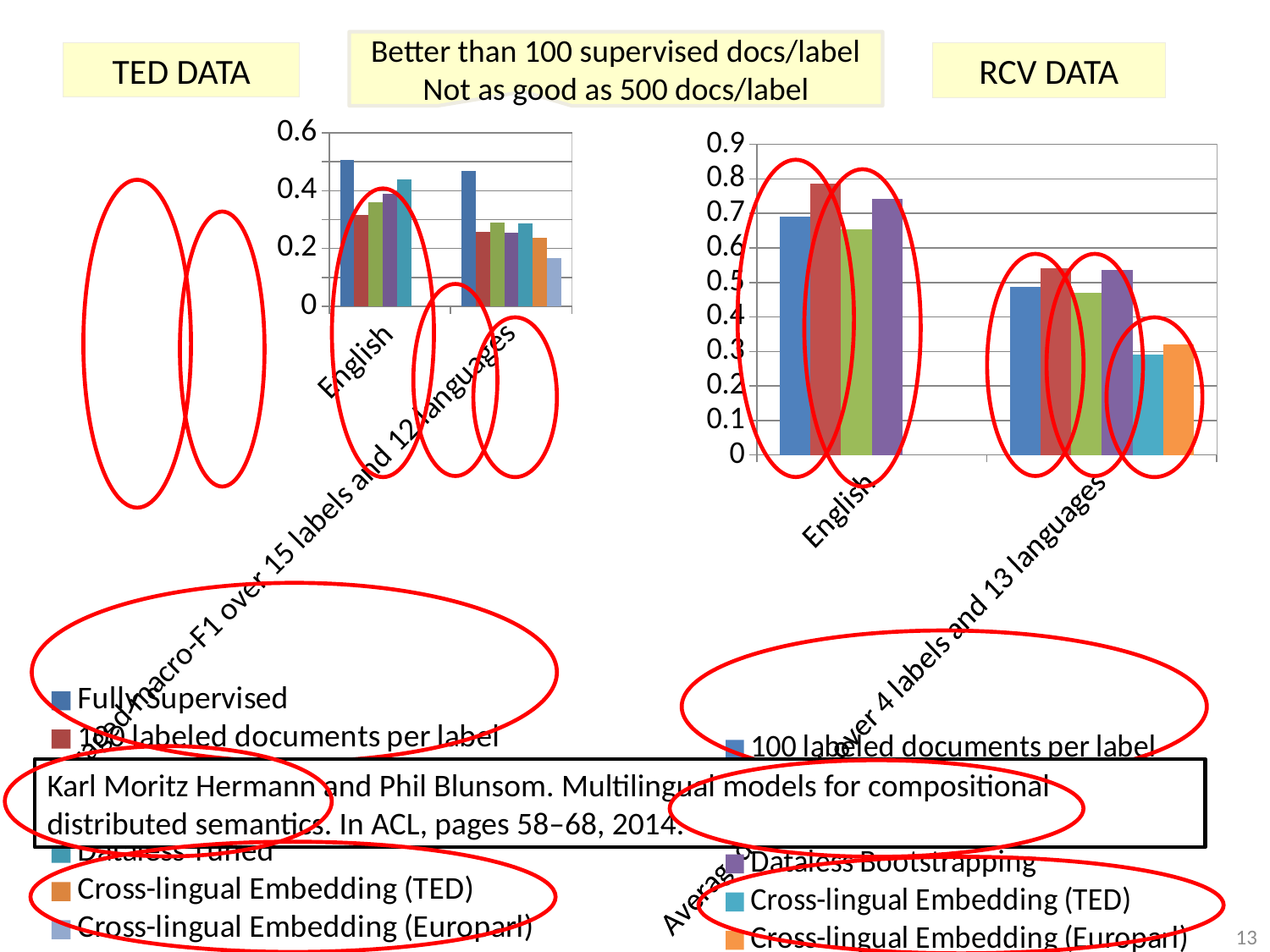

Better than 100 supervised docs/label
Not as good as 500 docs/label
TED DATA
RCV DATA

### Chart

| Category | Fully Supervised | 100 labeled documents per label | 150 labeled documents per label | Dataless | Dataless Tuned | Cross-lingual Embedding (TED) | Cross-lingual Embedding (Europarl) |
|---|---|---|---|---|---|---|---|
| English | 0.508 | 0.31600000000000017 | 0.36000000000000015 | 0.3890000000000002 | 0.44 | None | None |
| Averaged macro-F1 over 15 labels and 12 languages | 0.4680000000000001 | 0.258 | 0.28900000000000015 | 0.255 | 0.28600000000000014 | 0.23800000000000004 | 0.166 |

### Chart

| Category | 100 labeled documents per label | 200 labeled documents per label | Dataless  | Dataless Bootstrapping | Cross-lingual Embedding (TED) | Cross-lingual Embedding (Europarl) |
|---|---|---|---|---|---|---|
| English | 0.691 | 0.786 | 0.6530000000000004 | 0.7420000000000003 | None | None |
| Averaged micro-F1 over 4 labels and 13 languages | 0.4870000000000002 | 0.541 | 0.4700000000000001 | 0.536 | 0.29200000000000015 | 0.3200000000000002 |

Karl Moritz Hermann and Phil Blunsom. Multilingual models for compositional distributed semantics. In ACL, pages 58–68, 2014.

13